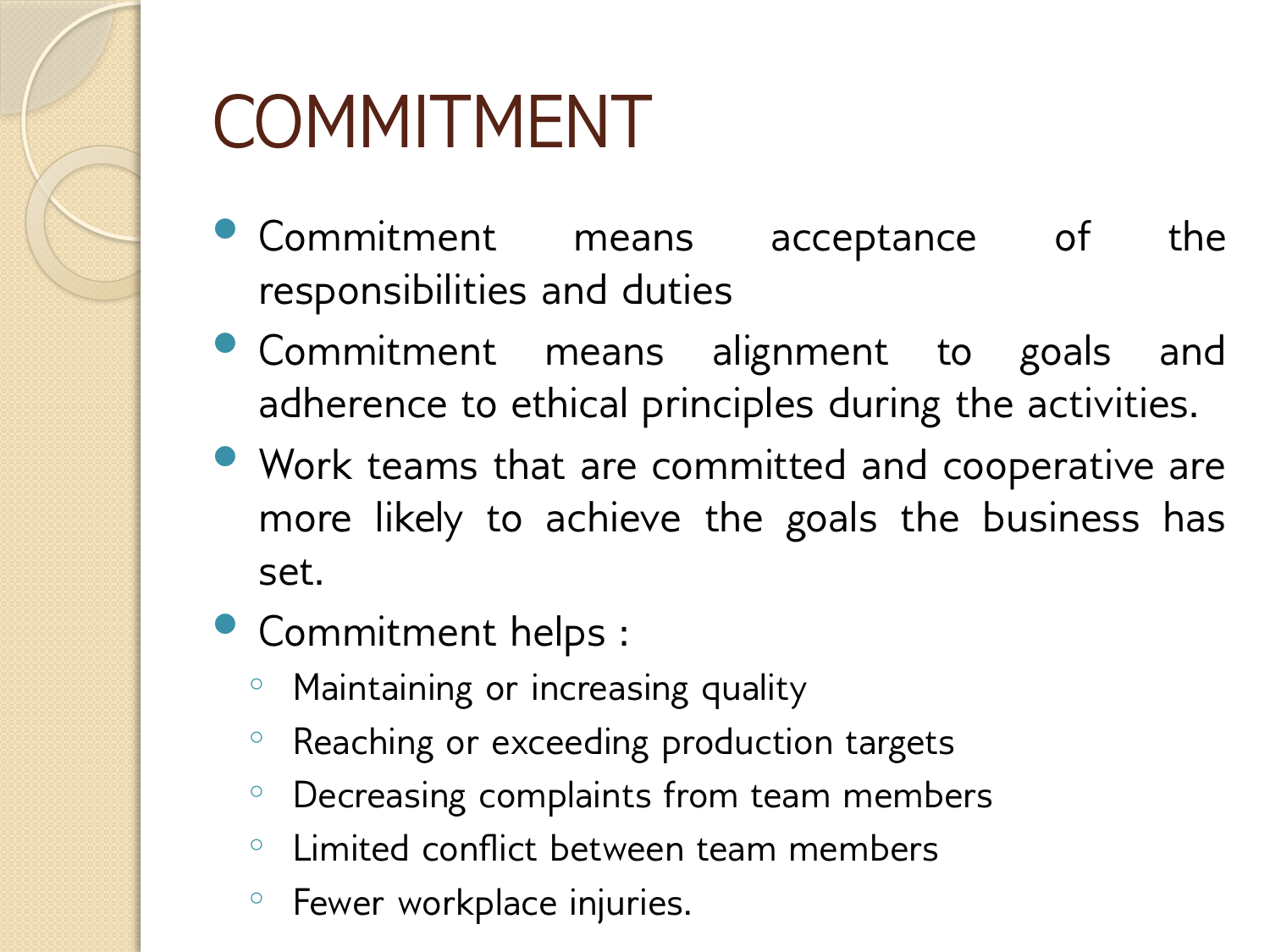

# COMMITMENT
Commitment means acceptance of the responsibilities and duties
Commitment means alignment to goals and adherence to ethical principles during the activities.
Work teams that are committed and cooperative are more likely to achieve the goals the business has set.
Commitment helps :
Maintaining or increasing quality
Reaching or exceeding production targets
Decreasing complaints from team members
Limited conflict between team members
Fewer workplace injuries.